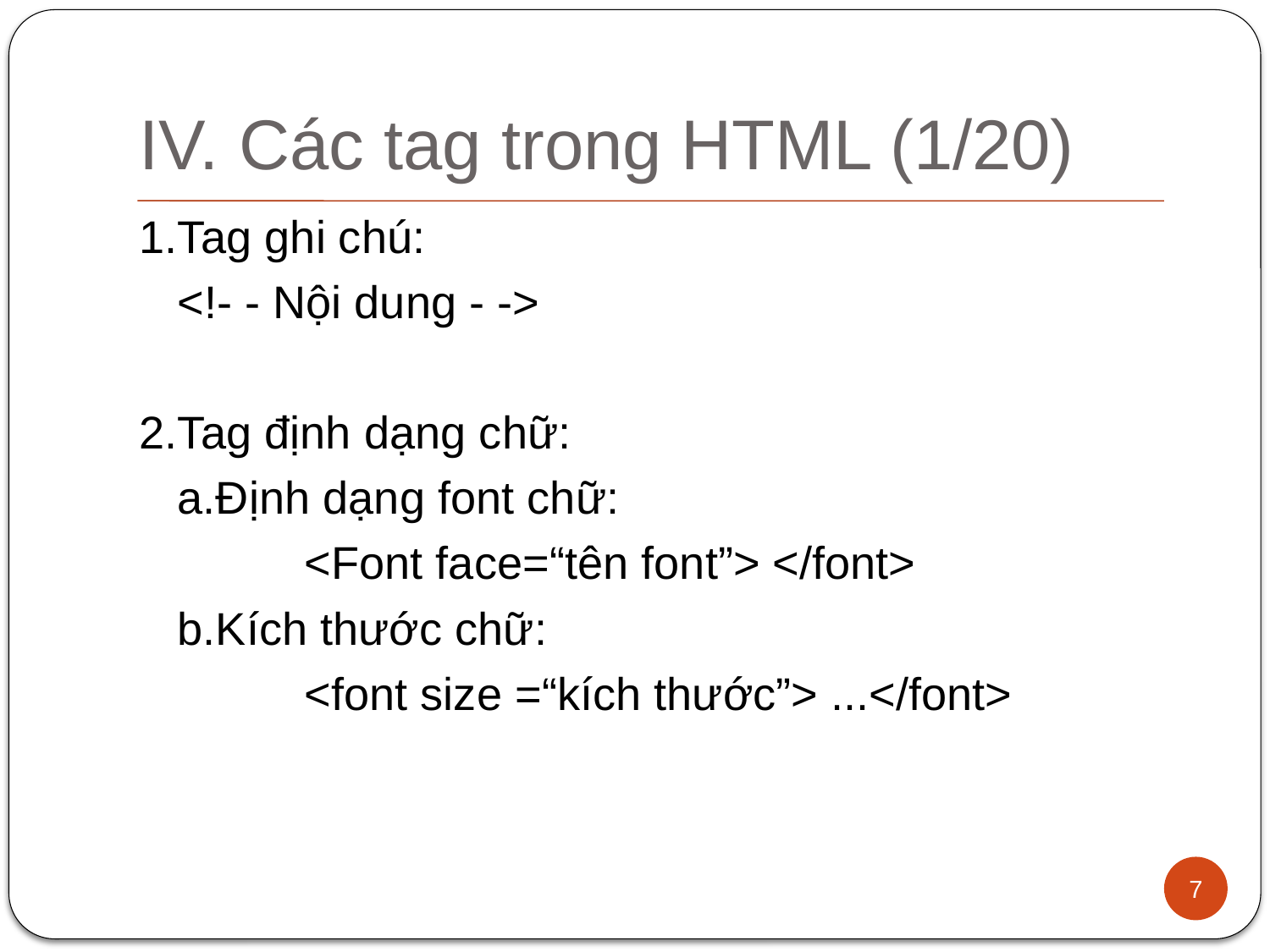

# IV. Các tag trong HTML (1/20)
1.Tag ghi chú:
	<!- - Nội dung - ->

2.Tag định dạng chữ:
	a.Định dạng font chữ:
		<Font face=“tên font”> </font>
	b.Kích thước chữ:
		<font size =“kích thước”> ...</font>

7